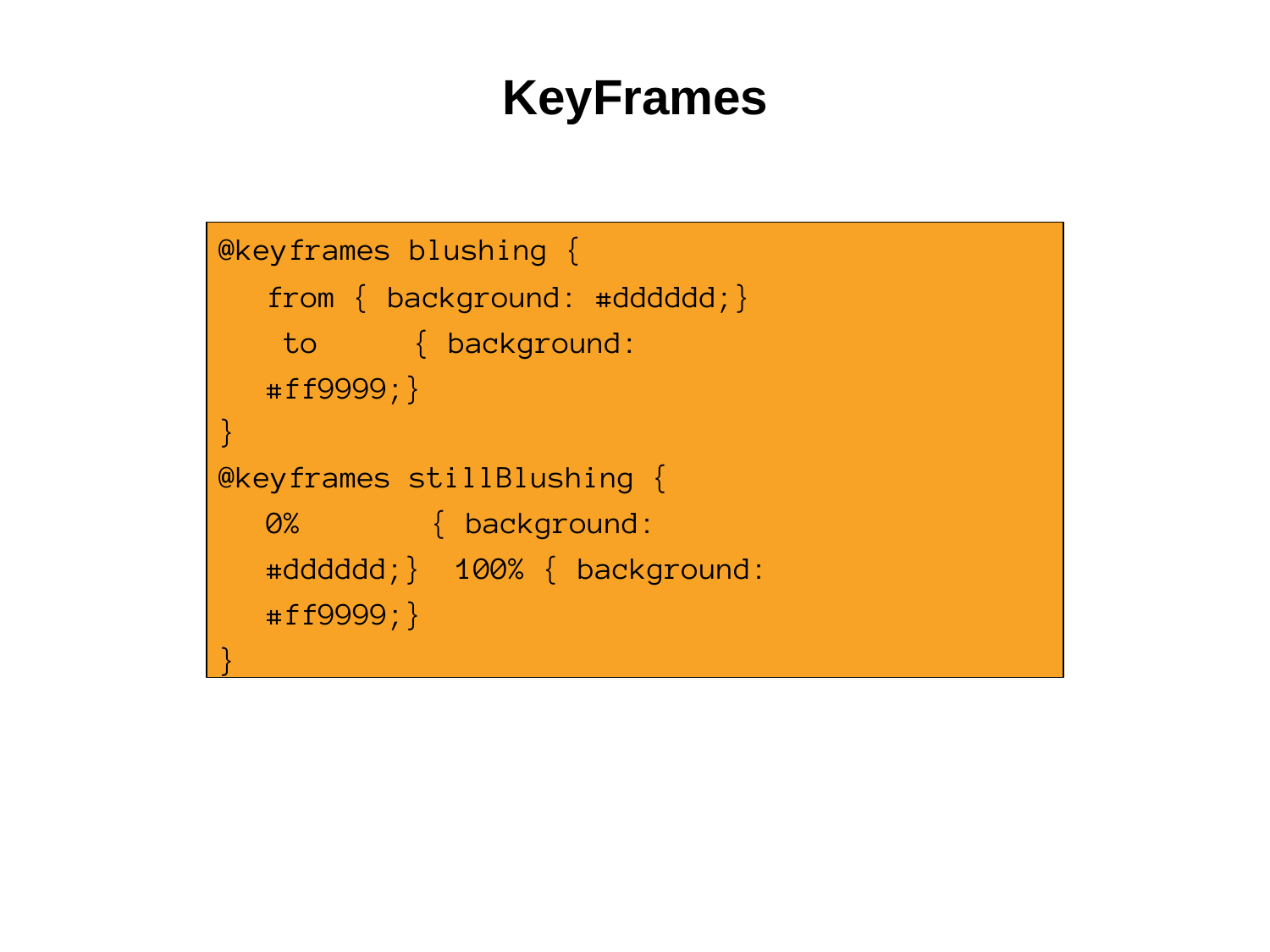

# KeyFrames
@keyframes blushing {
from { background: #dddddd;}  to	{ background: #ff9999;}
}
@keyframes stillBlushing {
0%	{ background: #dddddd;}  100% { background: #ff9999;}
}
4